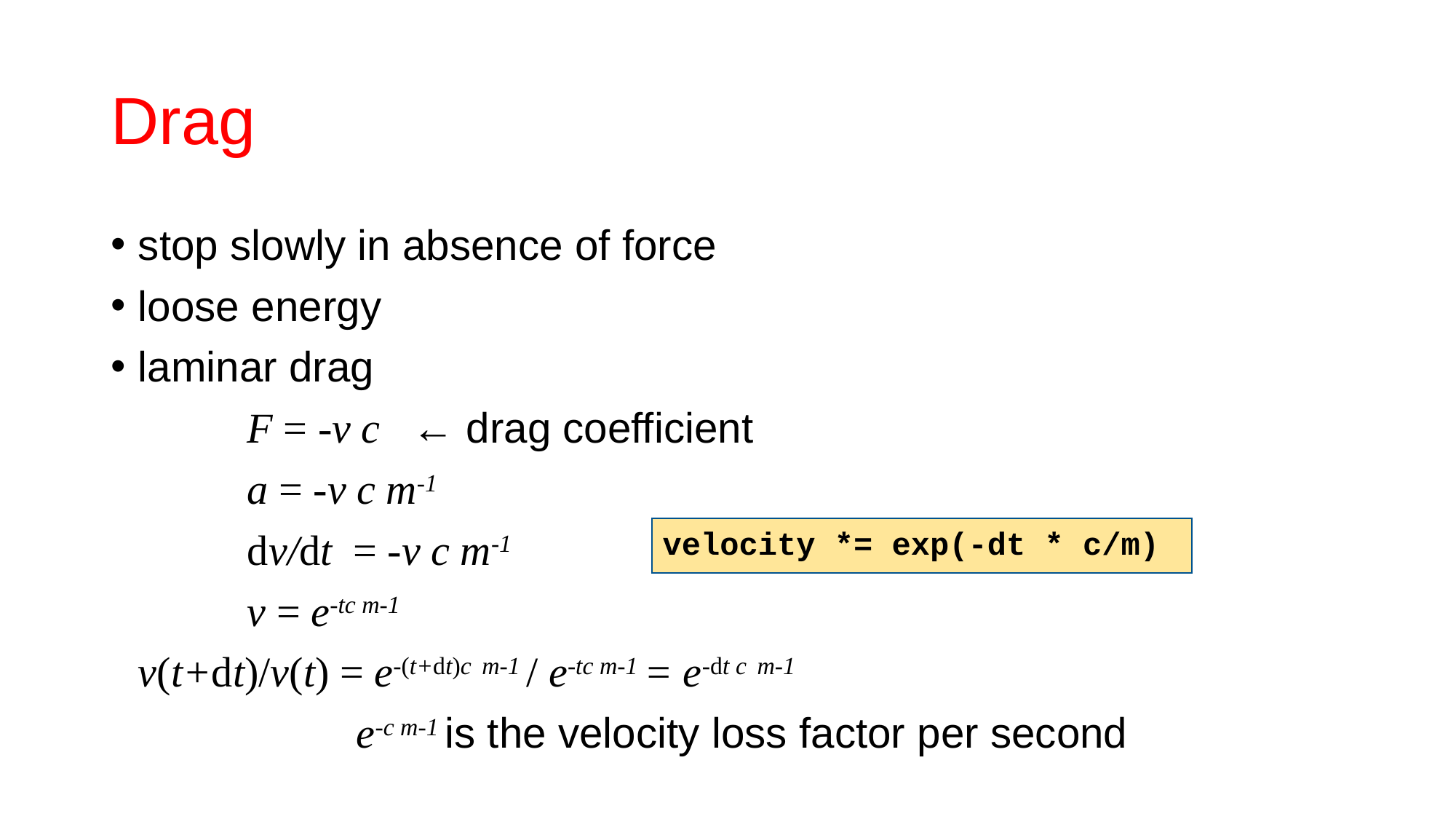

# Drag
stop slowly in absence of force
loose energy
laminar drag
		F = -v c   ← drag coefficient
		a = -v c m-1
		dv/dt  = -v c m-1
		v = e-tc m-1
	v(t+dt)/v(t) = e-(t+dt)c m-1 / e-tc m-1 = e-dt c m-1
			e-c m-1 is the velocity loss factor per second
velocity *= exp(-dt * c/m)